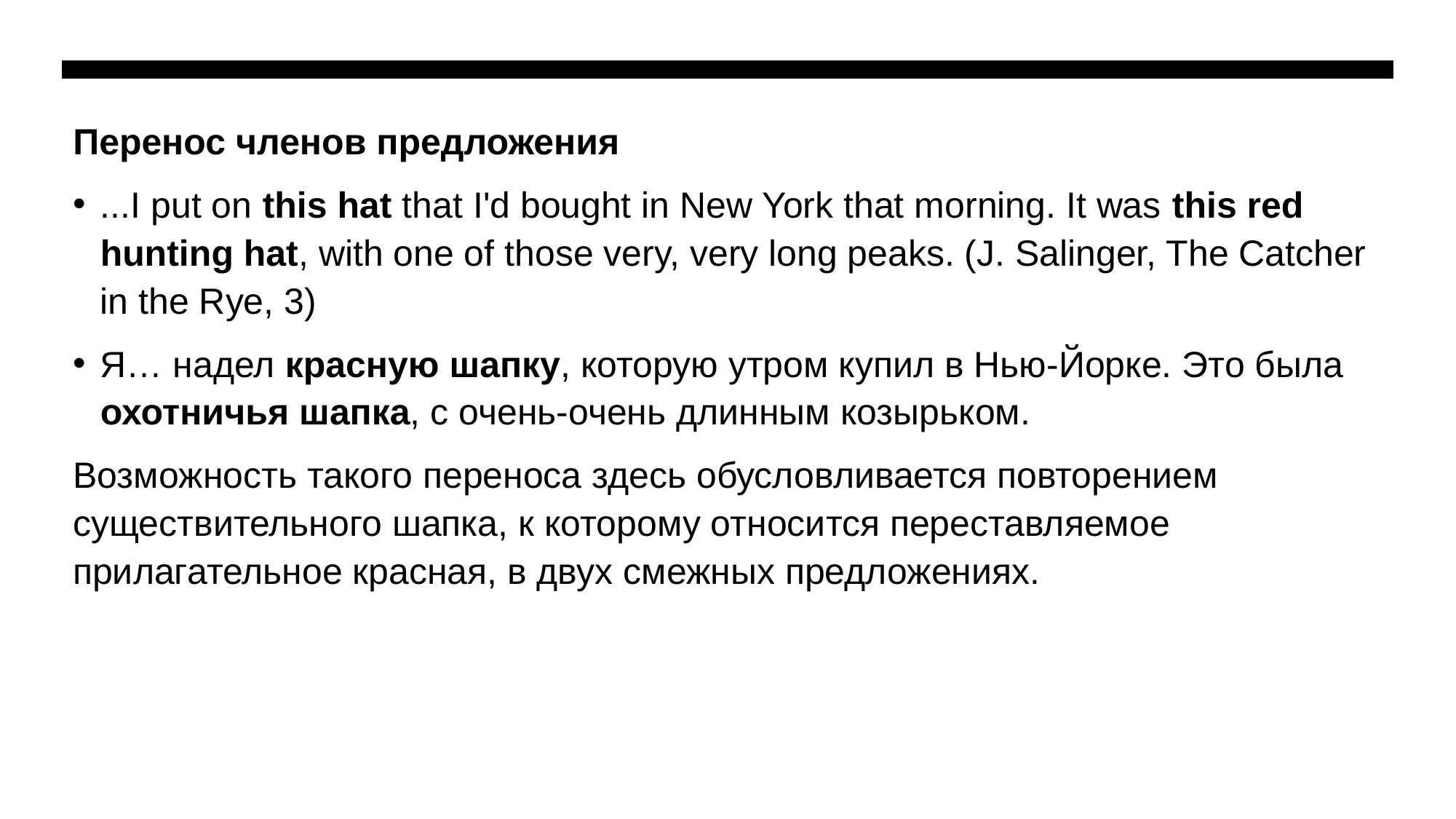

Перенос членов предложения
...I put on this hat that I'd bought in New York that morning. It was this red hunting hat, with one of those very, very long peaks. (J. Salinger, The Catcher in the Rye, 3)
Я… надел красную шапку, которую утром купил в Нью-Йорке. Это была охотничья шапка, с очень-очень длинным козырьком.
Возможность такого переноса здесь обусловливается повторением существительного шапка, к которому относится переставляемое прилагательное красная, в двух смежных предложениях.